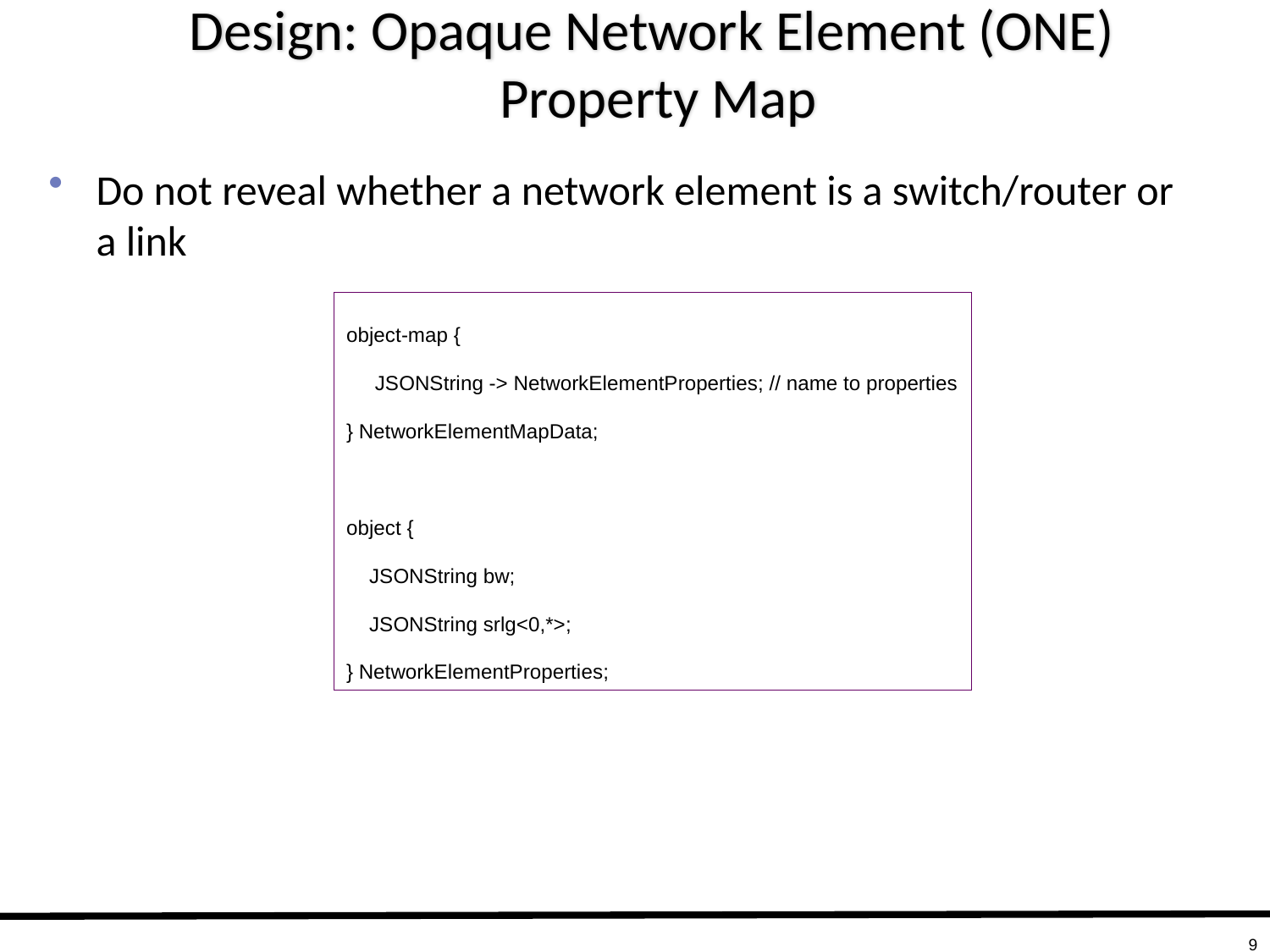

# Design: Opaque Network Element (ONE) Property Map
Do not reveal whether a network element is a switch/router or a link

object-map {
     JSONString -> NetworkElementProperties; // name to properties
} NetworkElementMapData;

object {
    JSONString bw;
    JSONString srlg<0,*>;
} NetworkElementProperties;
9